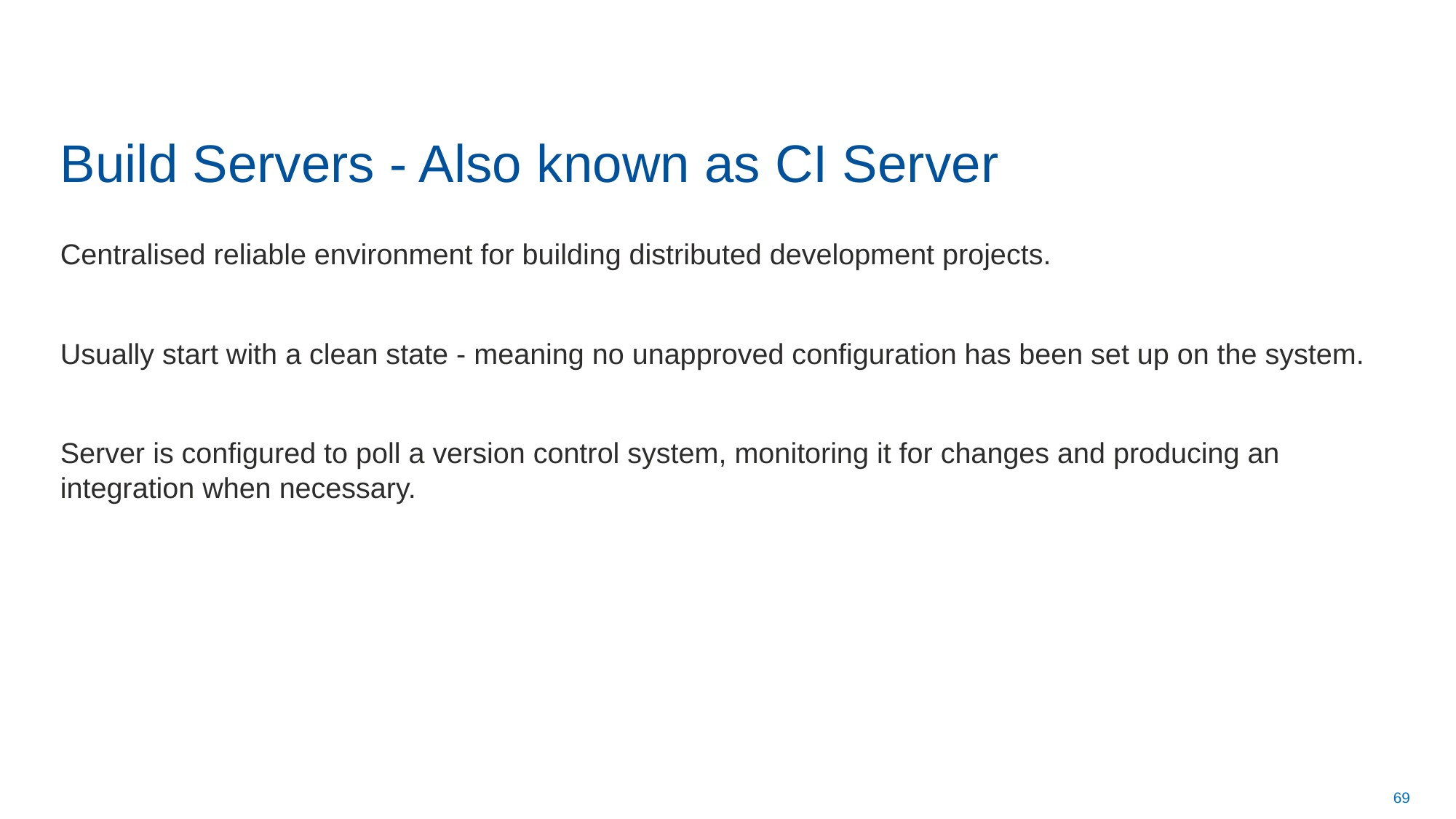

# Build Servers - Also known as CI Server
Centralised reliable environment for building distributed development projects.

Usually start with a clean state - meaning no unapproved configuration has been set up on the system.

Server is configured to poll a version control system, monitoring it for changes and producing an integration when necessary.